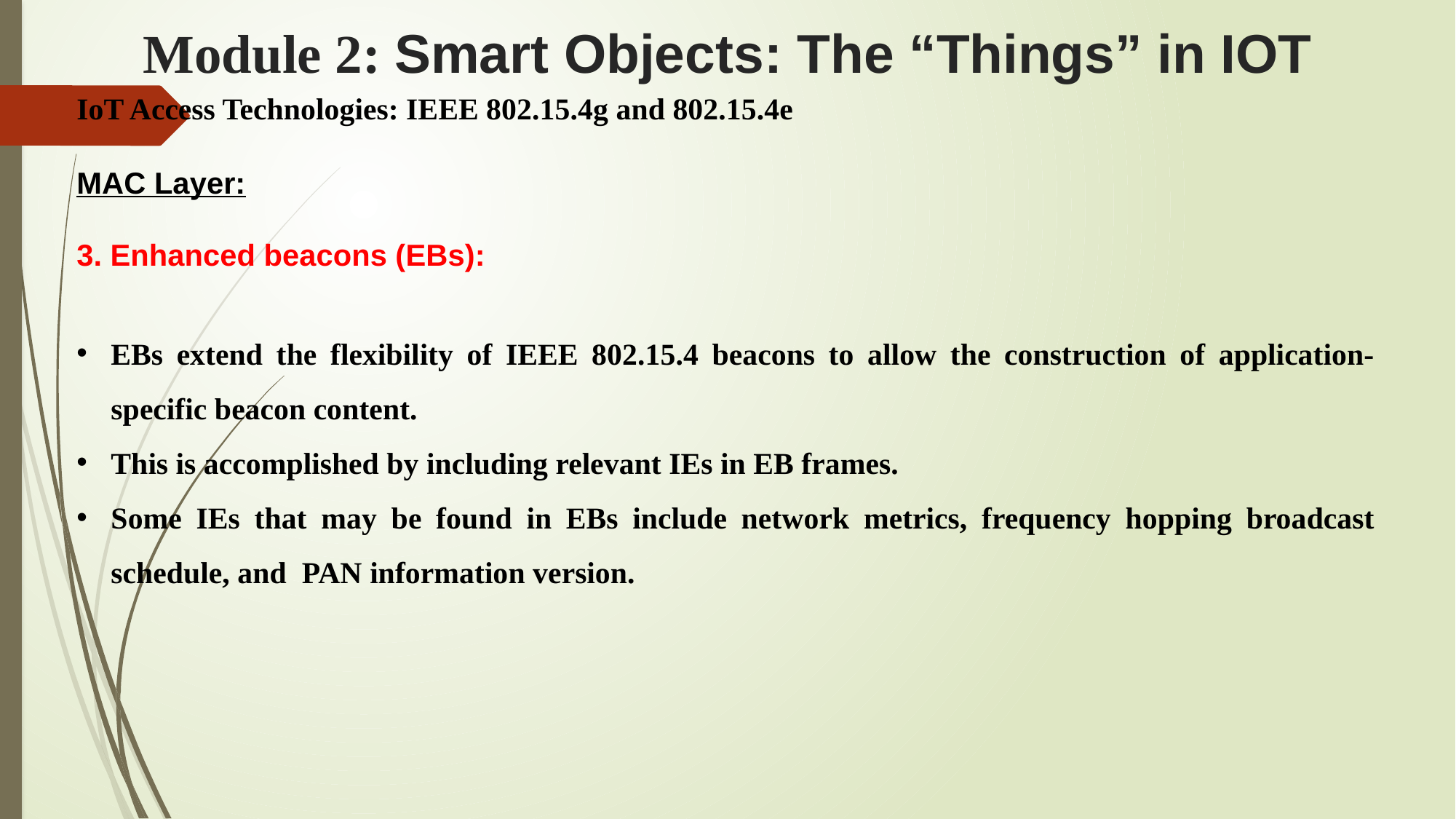

# Module 2: Smart Objects: The “Things” in IOT
IoT Access Technologies: IEEE 802.15.4g and 802.15.4e

MAC Layer:
3. Enhanced beacons (EBs):

EBs extend the flexibility of IEEE 802.15.4 beacons to allow the construction of application-specific beacon content.
This is accomplished by including relevant IEs in EB frames.
Some IEs that may be found in EBs include network metrics, frequency hopping broadcast schedule, and  PAN information version.